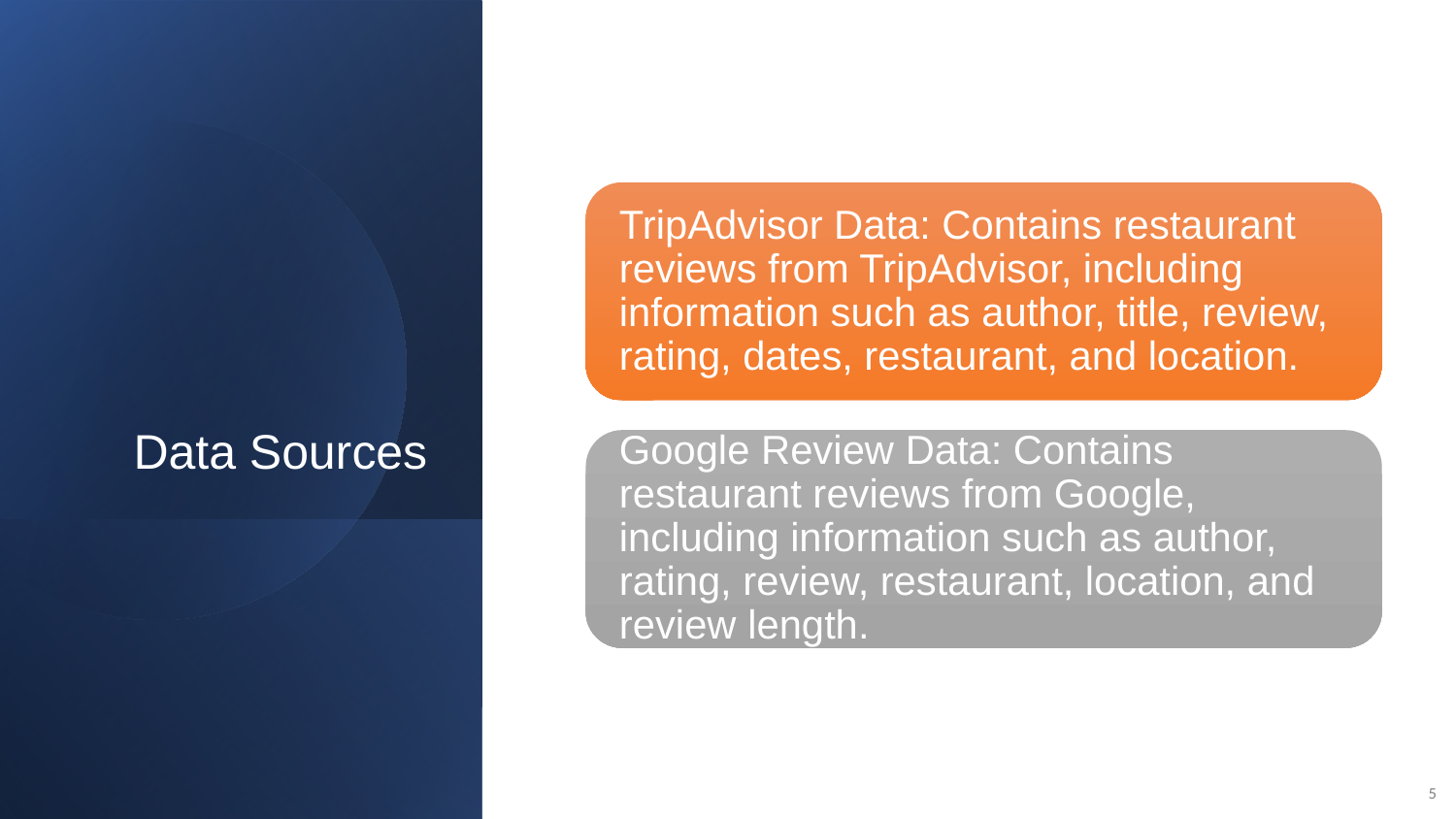

TripAdvisor Data: Contains restaurant reviews from TripAdvisor, including information such as author, title, review, rating, dates, restaurant, and location.
Google Review Data: Contains restaurant reviews from Google, including information such as author, rating, review, restaurant, location, and review length.

# Data Sources

5